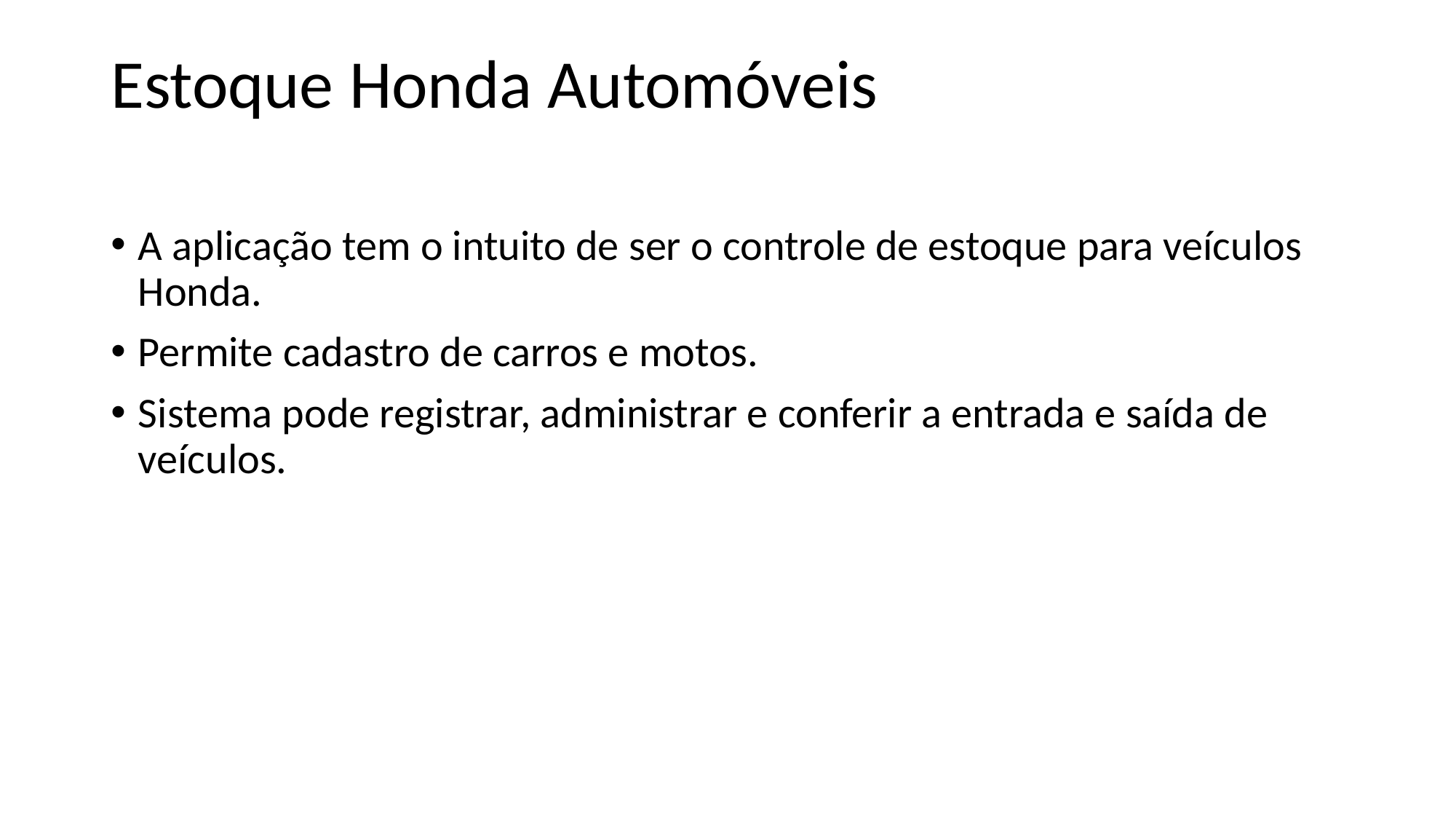

# Estoque Honda Automóveis
A aplicação tem o intuito de ser o controle de estoque para veículos Honda.
Permite cadastro de carros e motos.
Sistema pode registrar, administrar e conferir a entrada e saída de veículos.